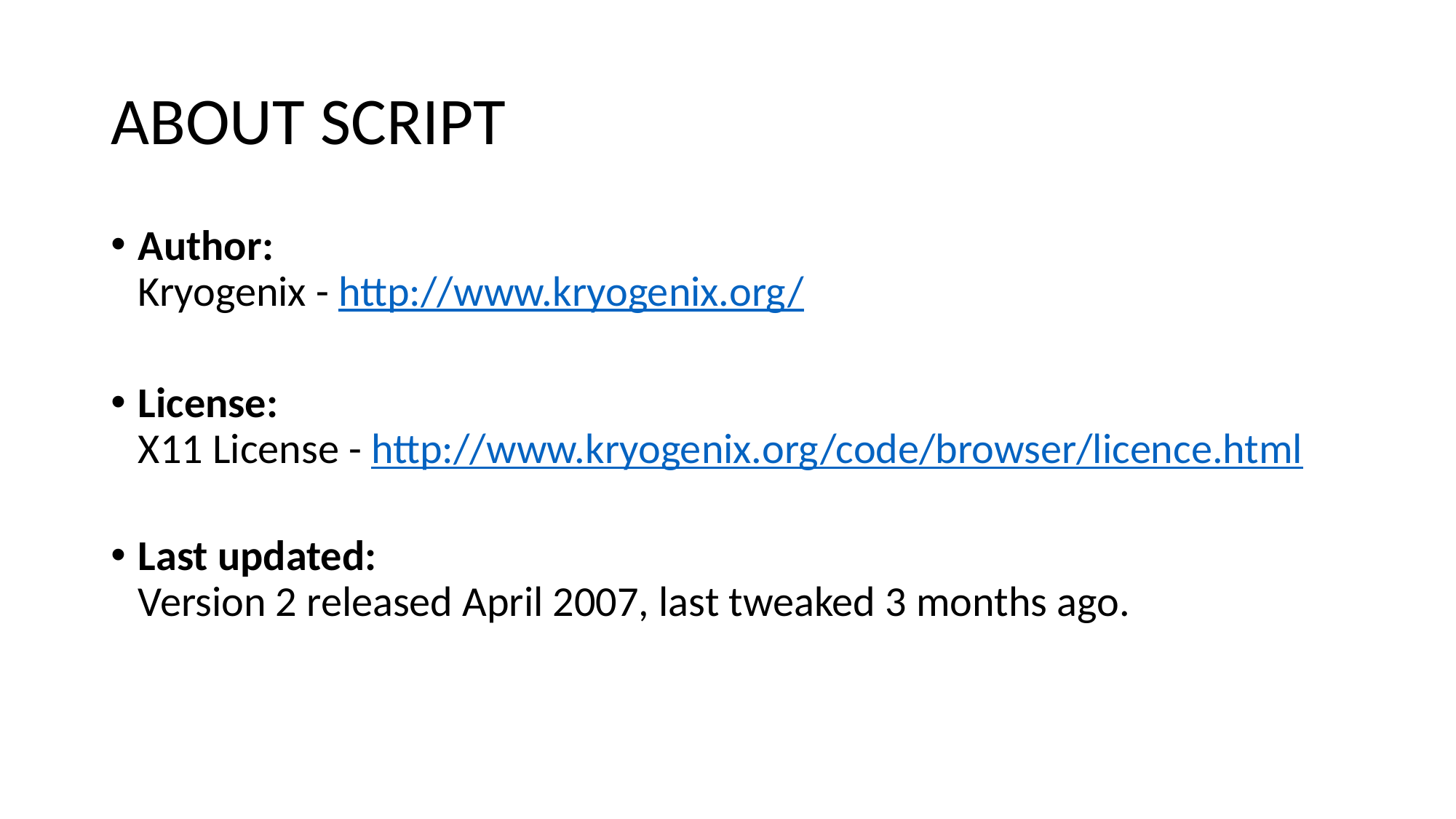

# ABOUT SCRIPT
Author:
Kryogenix - http://www.kryogenix.org/
License:
X11 License - http://www.kryogenix.org/code/browser/licence.html
Last updated:
Version 2 released April 2007, last tweaked 3 months ago.